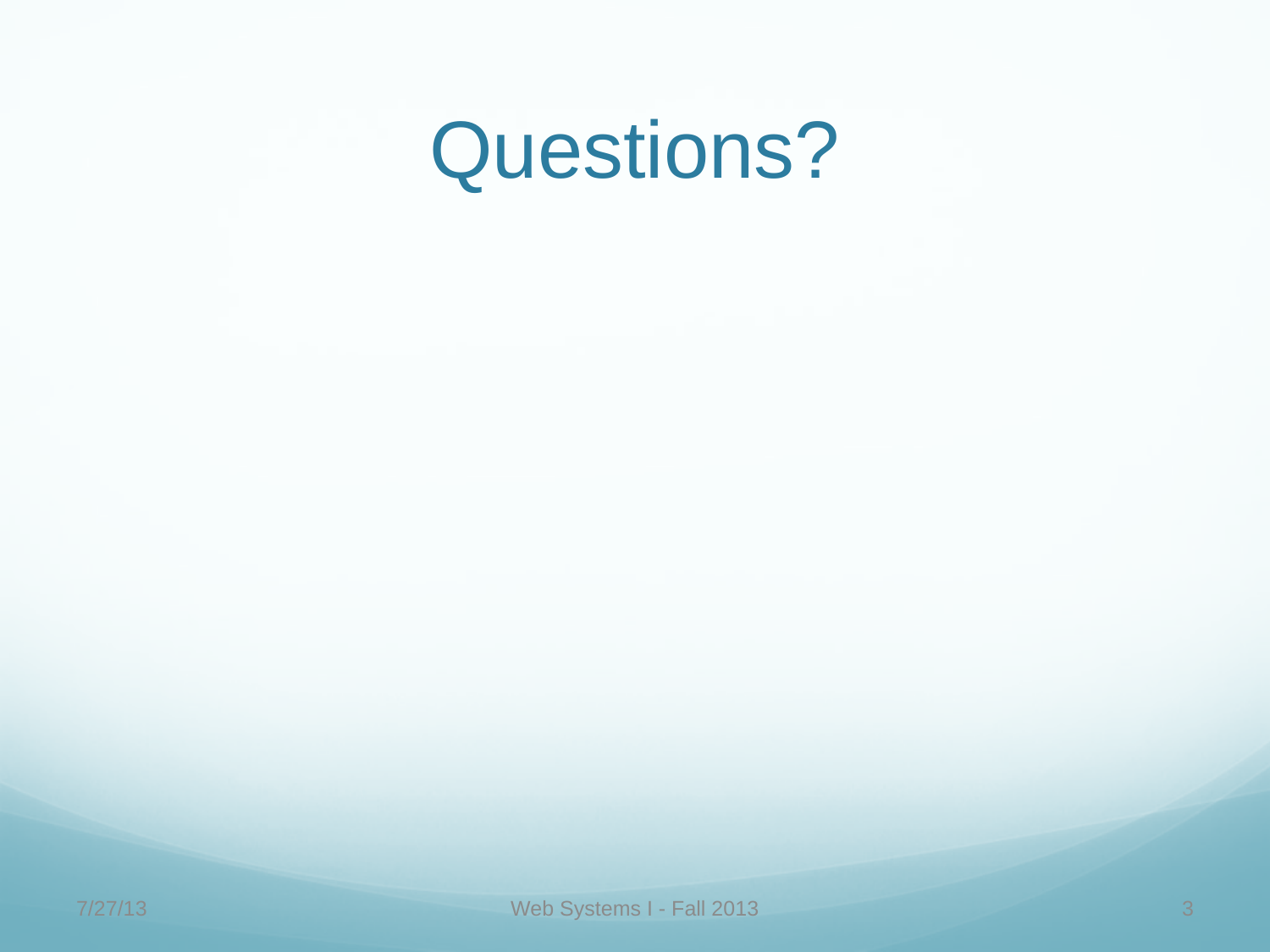

# Questions?
7/27/13
Web Systems I - Fall 2013
3